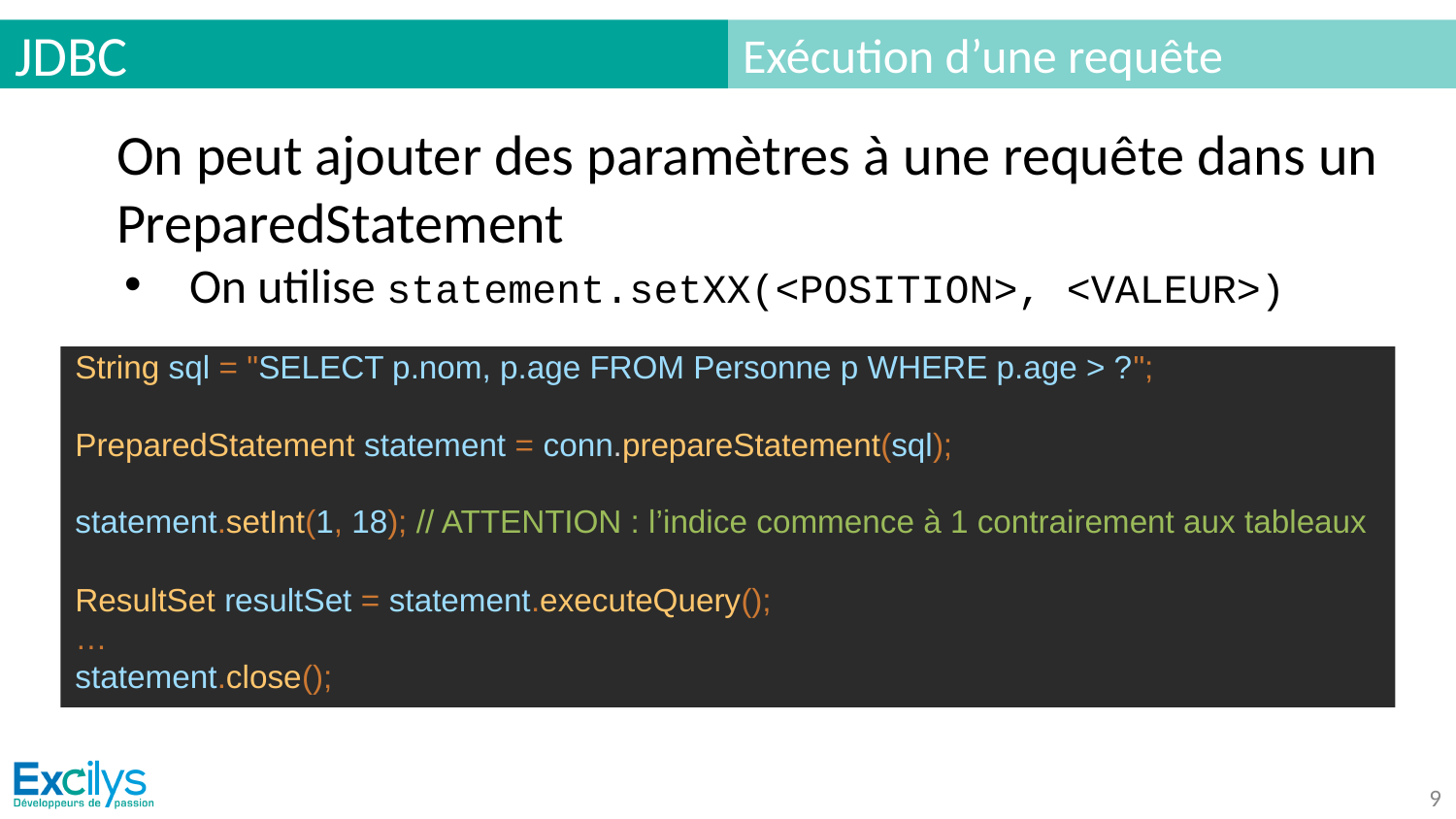

# JDBC
Exécution d’une requête
On peut ajouter des paramètres à une requête dans un PreparedStatement
On utilise statement.setXX(<POSITION>, <VALEUR>)

String sql = "SELECT p.nom, p.age FROM Personne p WHERE p.age > ?";

PreparedStatement statement = conn.prepareStatement(sql);

statement.setInt(1, 18); // ATTENTION : l’indice commence à 1 contrairement aux tableaux

ResultSet resultSet = statement.executeQuery();
…
statement.close();
9